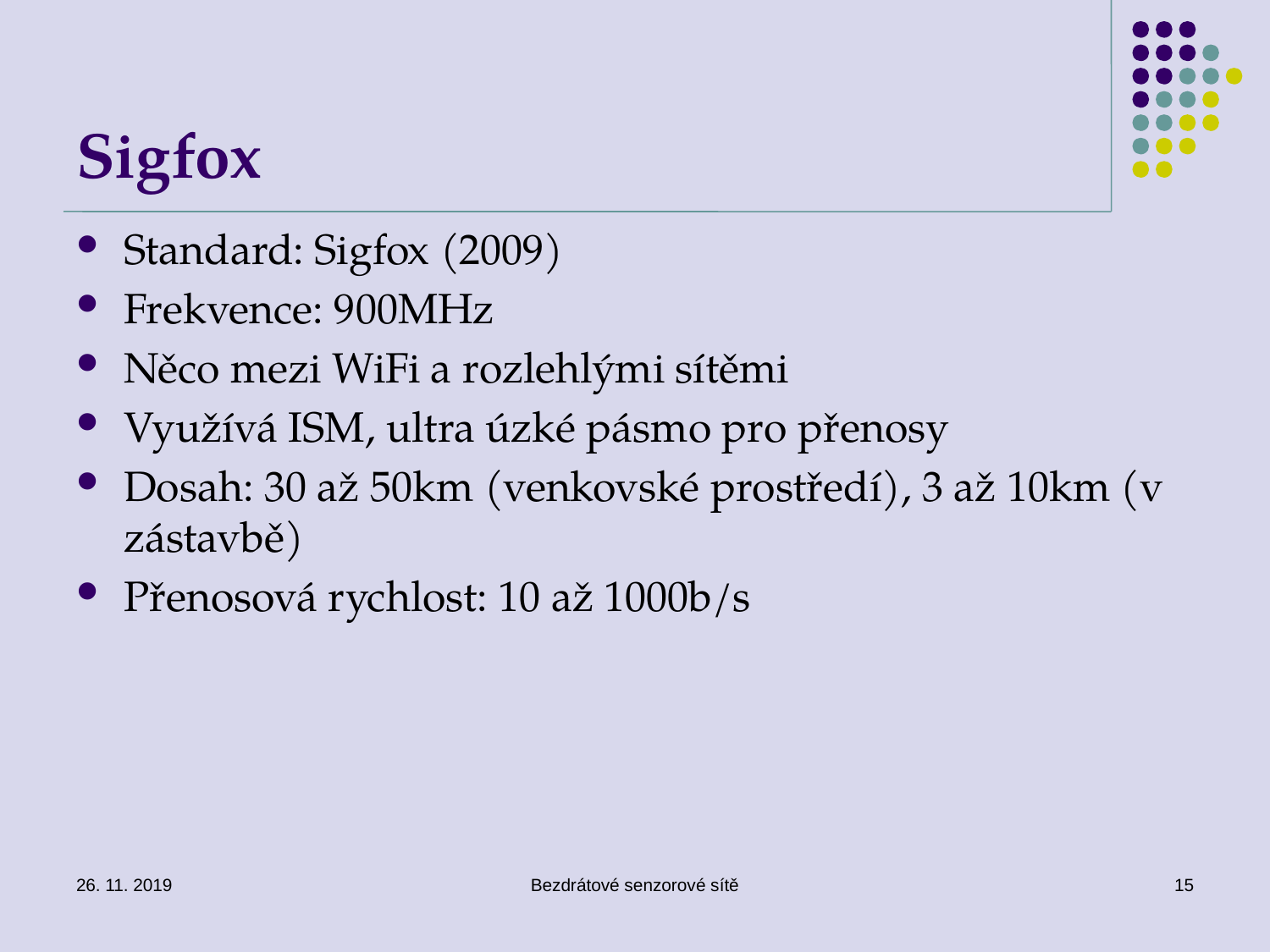

# Sigfox
Standard: Sigfox (2009)
Frekvence: 900MHz
Něco mezi WiFi a rozlehlými sítěmi
Využívá ISM, ultra úzké pásmo pro přenosy
Dosah: 30 až 50km (venkovské prostředí), 3 až 10km (v zástavbě)
Přenosová rychlost: 10 až 1000b/s

26. 11. 2019
Bezdrátové senzorové sítě
15